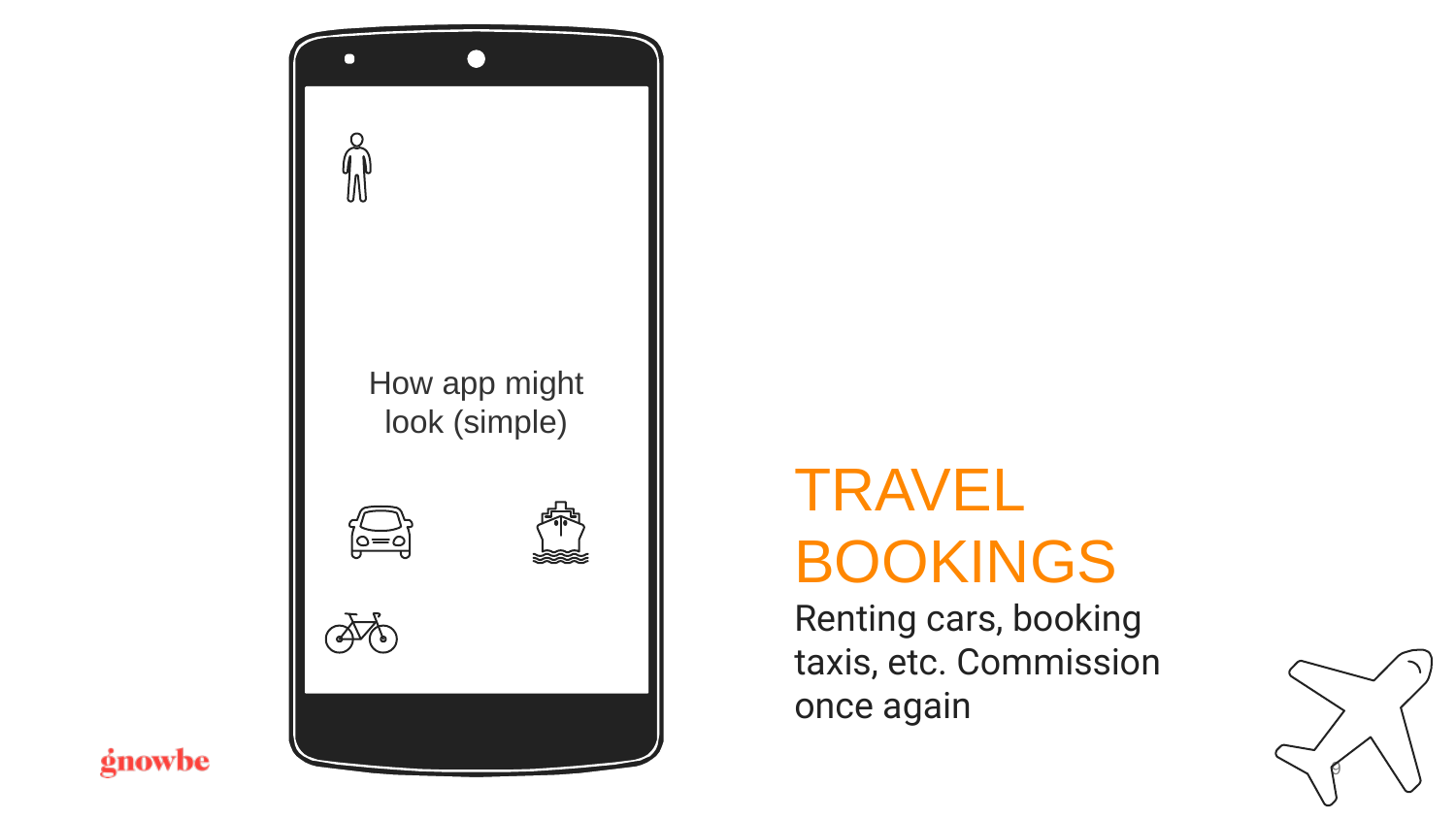

TRAVEL BOOKINGS
Renting cars, booking taxis, etc. Commission once again
How app might look (simple)

9